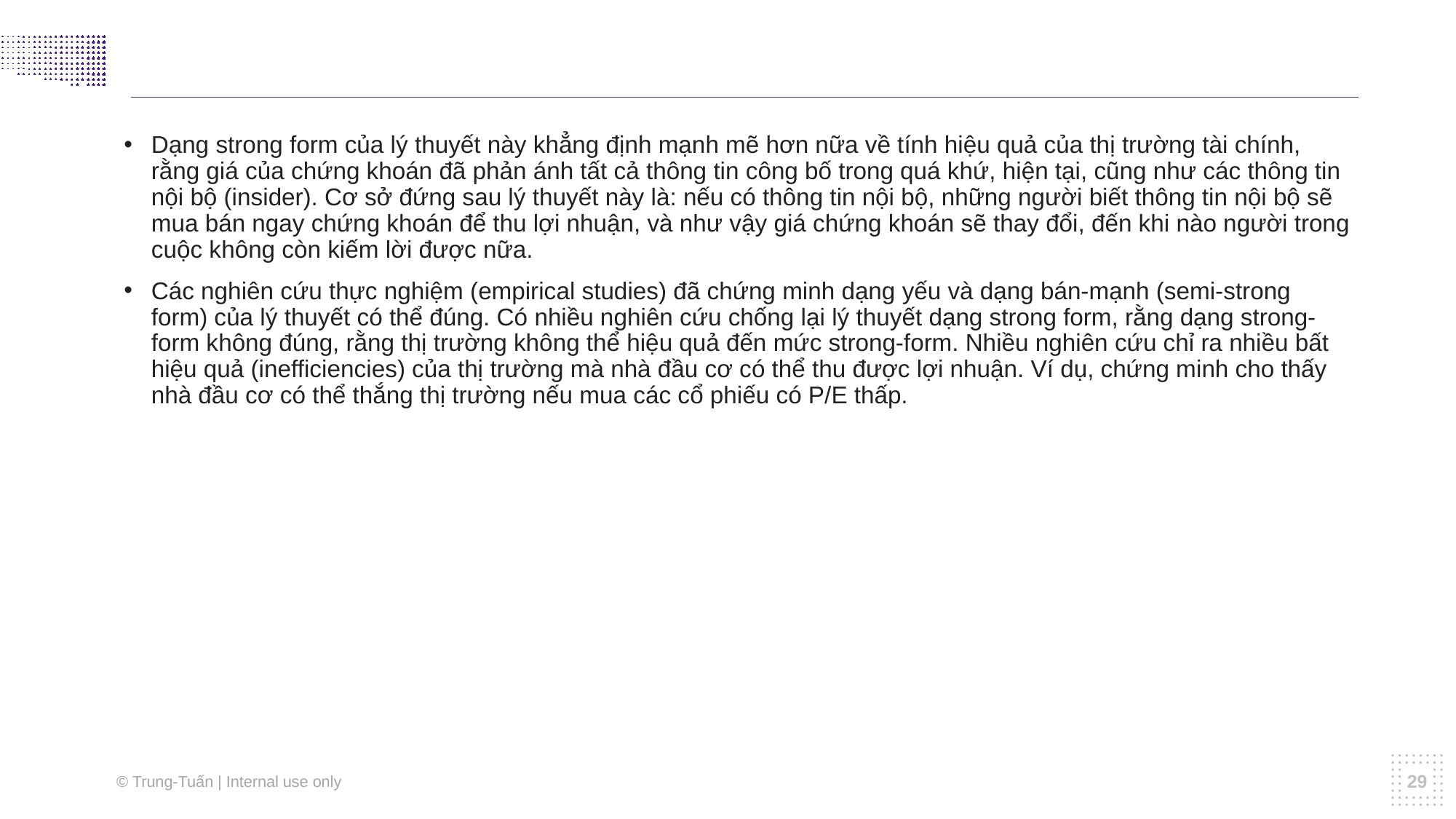

Dạng strong form của lý thuyết này khẳng định mạnh mẽ hơn nữa về tính hiệu quả của thị trường tài chính, rằng giá của chứng khoán đã phản ánh tất cả thông tin công bố trong quá khứ, hiện tại, cũng như các thông tin nội bộ (insider). Cơ sở đứng sau lý thuyết này là: nếu có thông tin nội bộ, những người biết thông tin nội bộ sẽ mua bán ngay chứng khoán để thu lợi nhuận, và như vậy giá chứng khoán sẽ thay đổi, đến khi nào người trong cuộc không còn kiếm lời được nữa.
Các nghiên cứu thực nghiệm (empirical studies) đã chứng minh dạng yếu và dạng bán-mạnh (semi-strong form) của lý thuyết có thể đúng. Có nhiều nghiên cứu chống lại lý thuyết dạng strong form, rằng dạng strong-form không đúng, rằng thị trường không thể hiệu quả đến mức strong-form. Nhiều nghiên cứu chỉ ra nhiều bất hiệu quả (inefficiencies) của thị trường mà nhà đầu cơ có thể thu được lợi nhuận. Ví dụ, chứng minh cho thấy nhà đầu cơ có thể thắng thị trường nếu mua các cổ phiếu có P/E thấp.
29